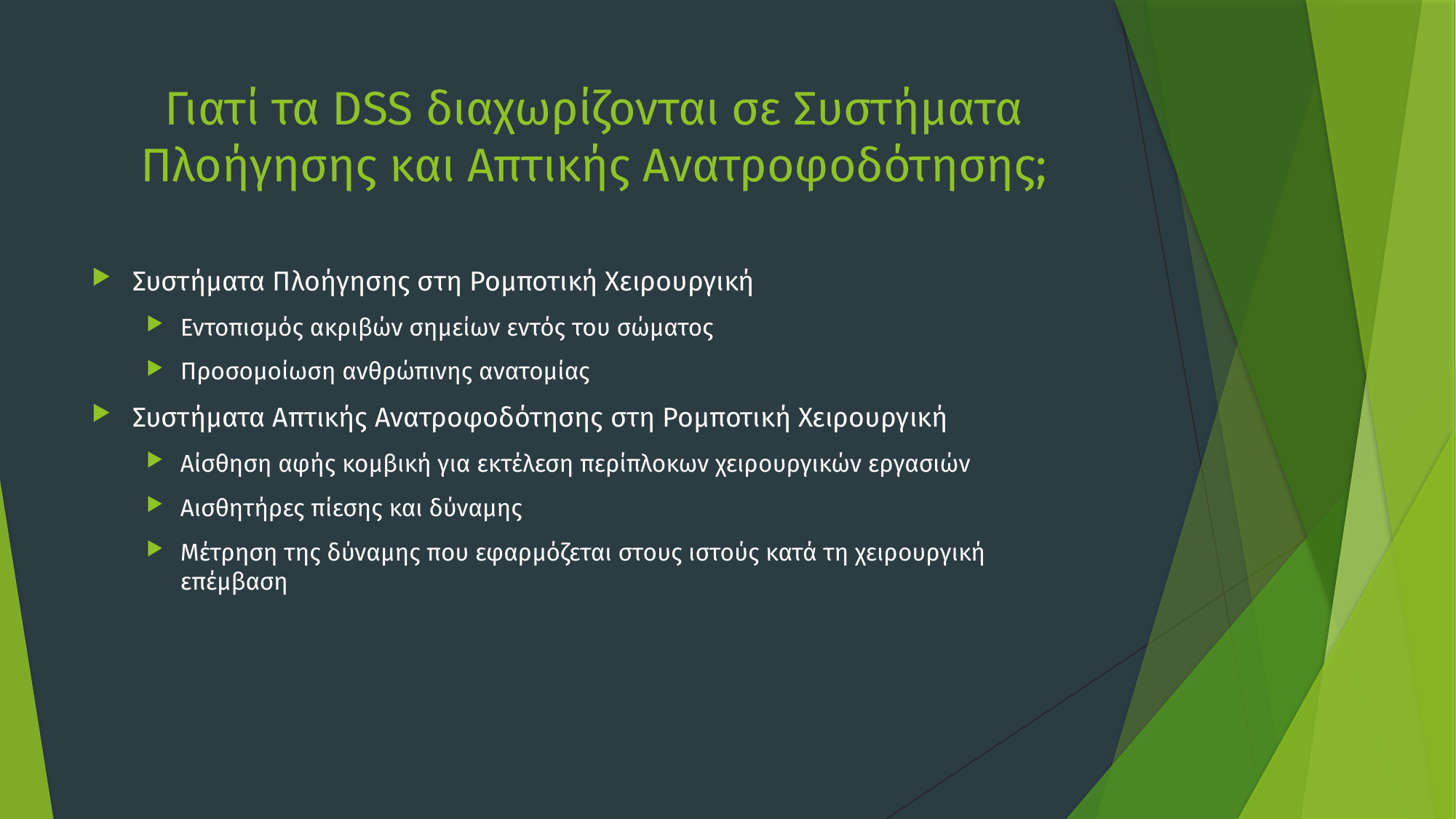

# Γιατί τα DSS διαχωρίζονται σε Συστήματα Πλοήγησης και Απτικής Ανατροφοδότησης;
Συστήματα Πλοήγησης στη Ρομποτική Χειρουργική
Εντοπισμός ακριβών σημείων εντός του σώματος
Προσομοίωση ανθρώπινης ανατομίας
Συστήματα Απτικής Ανατροφοδότησης στη Ρομποτική Χειρουργική
Αίσθηση αφής κομβική για εκτέλεση περίπλοκων χειρουργικών εργασιών
Αισθητήρες πίεσης και δύναμης
Μέτρηση της δύναμης που εφαρμόζεται στους ιστούς κατά τη χειρουργική επέμβαση